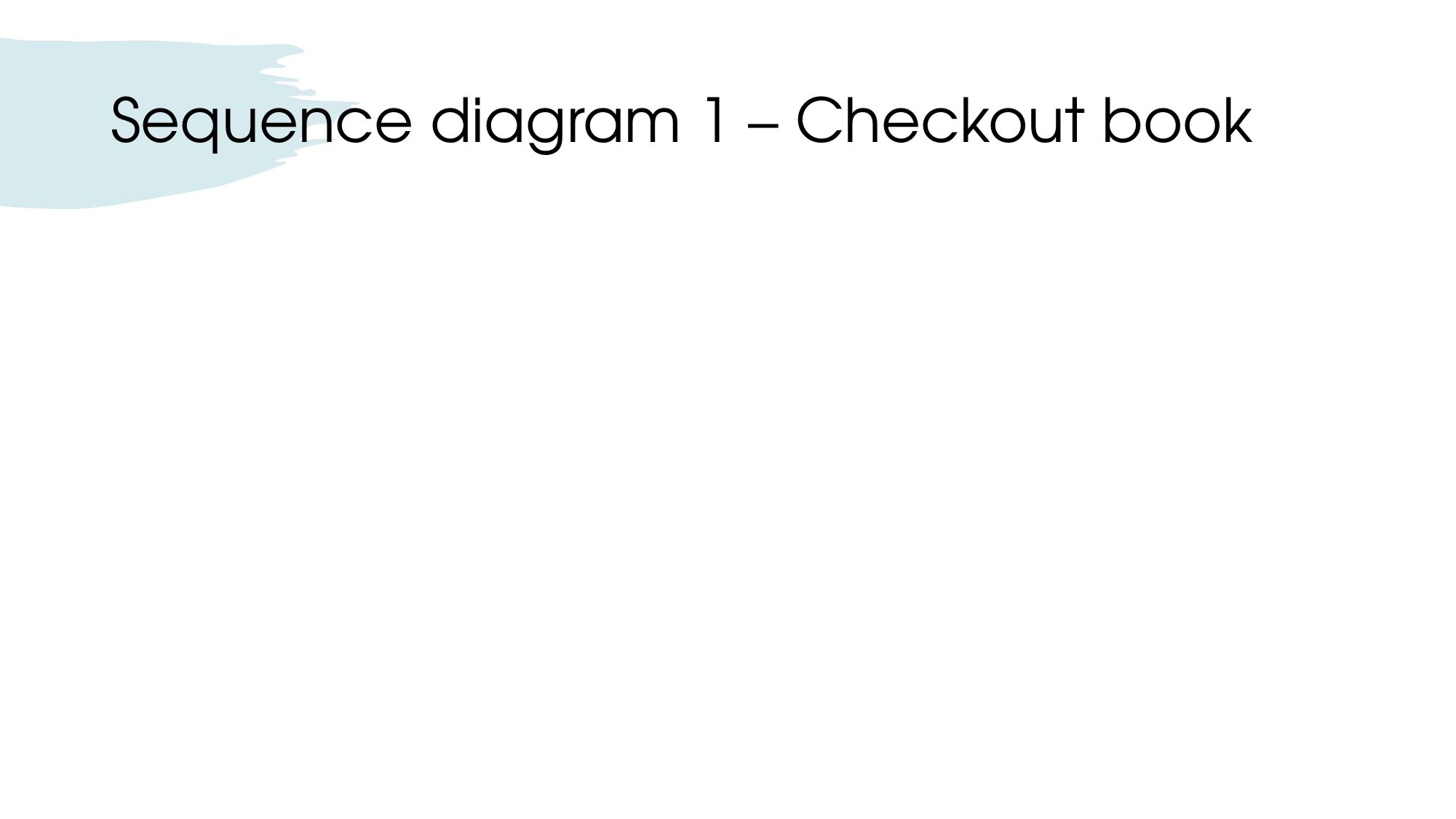

# Sequence diagram 1 – Checkout book